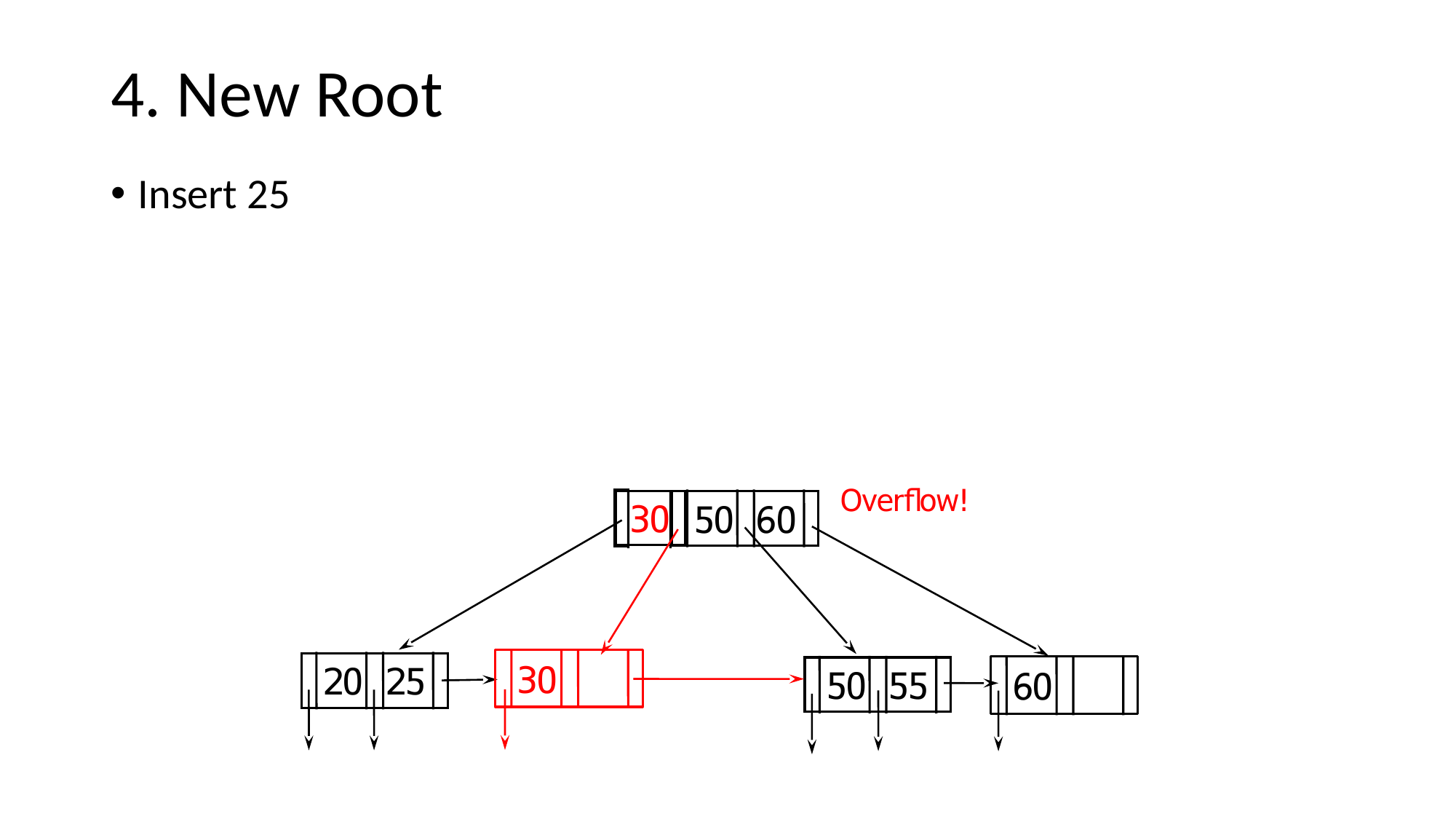

# 4. New Root
Insert 25
Overflow!
 30

 50  60

30

 20  25

 50  55

60